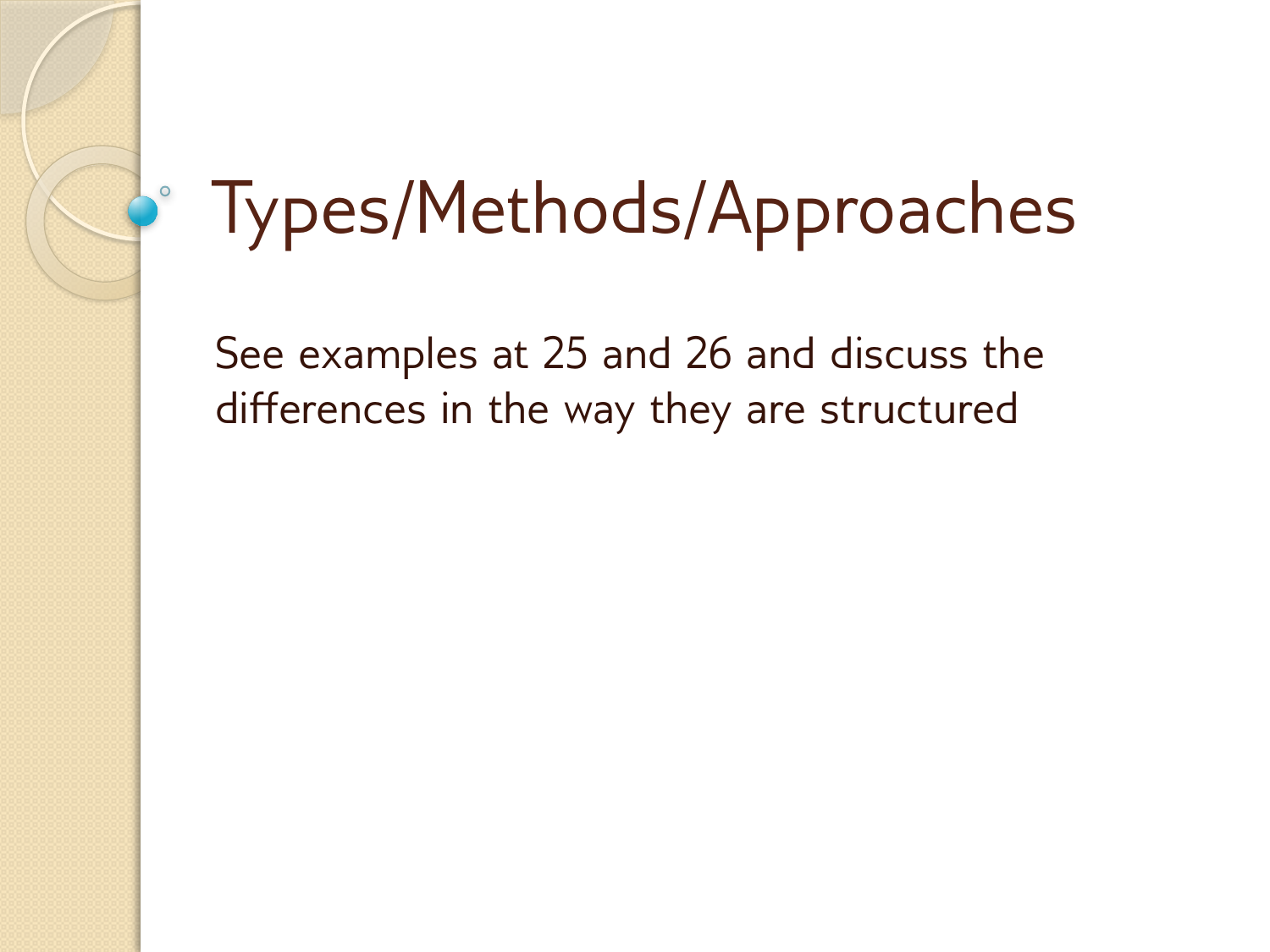

# Types/Methods/Approaches

See examples at 25 and 26 and discuss the differences in the way they are structured